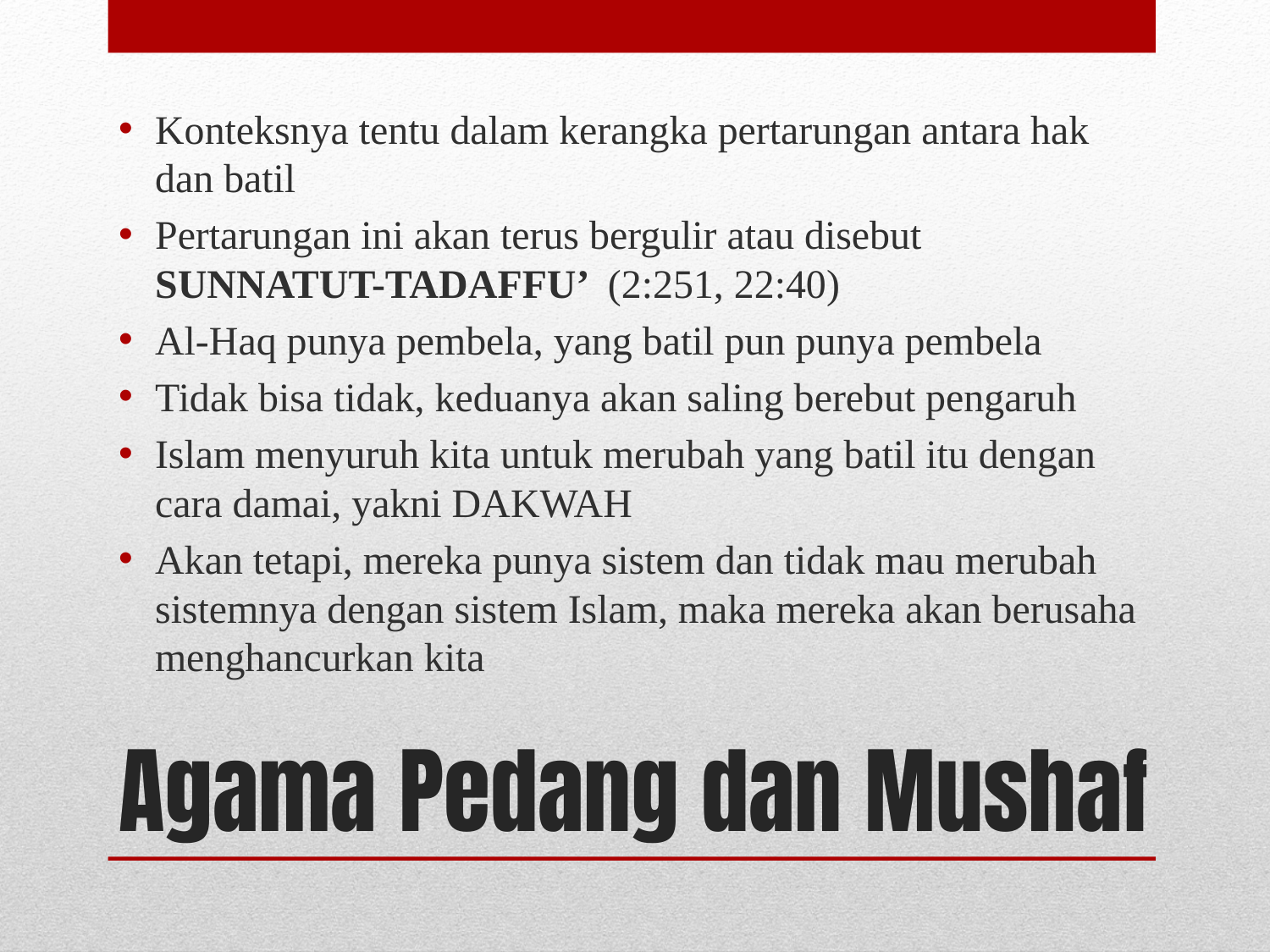

Konteksnya tentu dalam kerangka pertarungan antara hak dan batil
Pertarungan ini akan terus bergulir atau disebut SUNNATUT-TADAFFU’  (2:251, 22:40)
Al-Haq punya pembela, yang batil pun punya pembela
Tidak bisa tidak, keduanya akan saling berebut pengaruh
Islam menyuruh kita untuk merubah yang batil itu dengan cara damai, yakni DAKWAH
Akan tetapi, mereka punya sistem dan tidak mau merubah sistemnya dengan sistem Islam, maka mereka akan berusaha menghancurkan kita
# Agama Pedang dan Mushaf